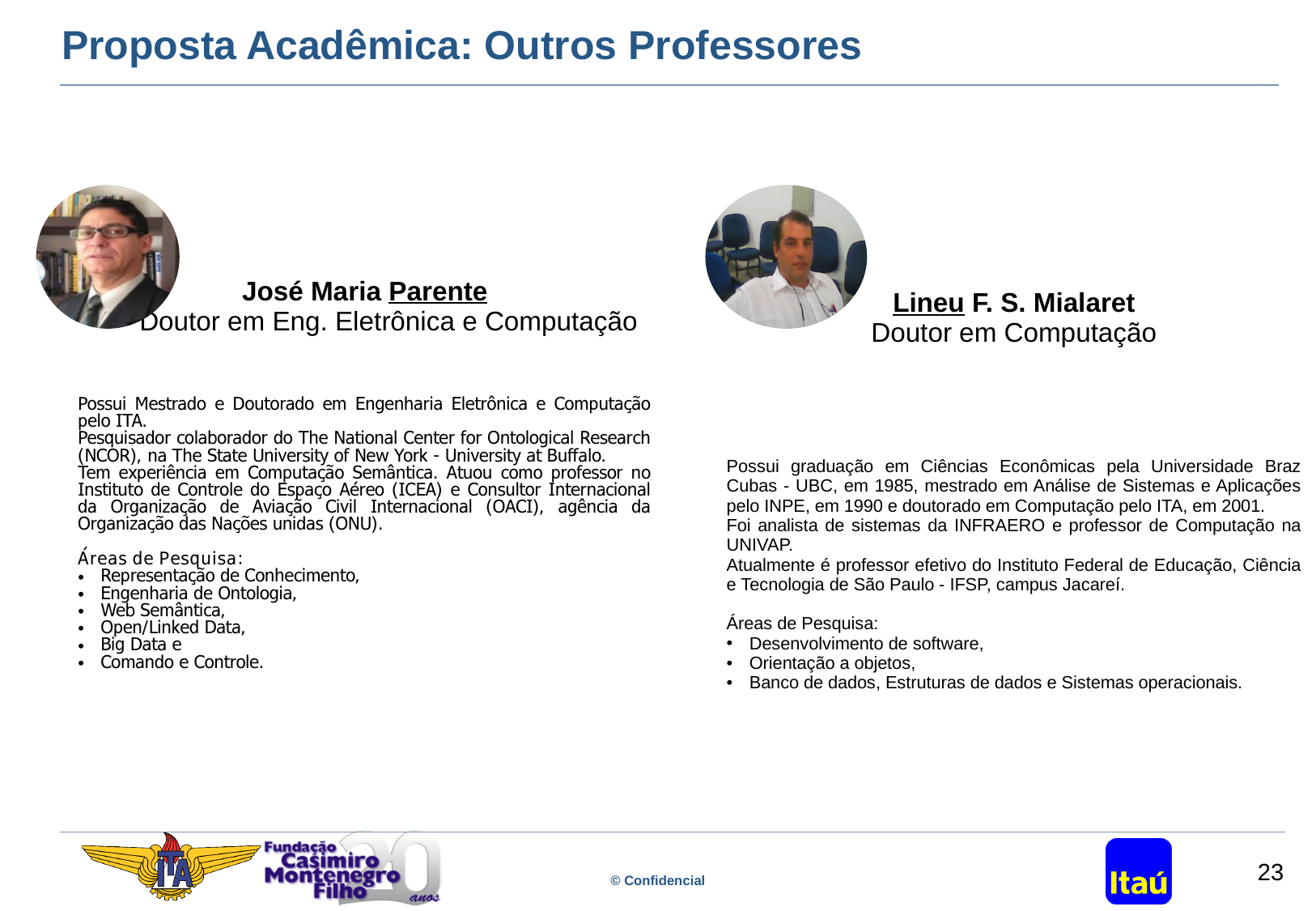

# Proposta Acadêmica: Outros Professores

| José Maria Parente Doutor em Eng. Eletrônica e Computação |
| --- |
| Possui Mestrado e Doutorado em Engenharia Eletrônica e Computação pelo ITA. Pesquisador colaborador do The National Center for Ontological Research (NCOR), na The State University of New York - University at Buffalo. Tem experiência em Computação Semântica. Atuou como professor no Instituto de Controle do Espaço Aéreo (ICEA) e Consultor Internacional da Organização de Aviação Civil Internacional (OACI), agência da Organização das Nações unidas (ONU). Áreas de Pesquisa: Representação de Conhecimento, Engenharia de Ontologia, Web Semântica, Open/Linked Data, Big Data e Comando e Controle. |
| Lineu F. S. Mialaret Doutor em Computação |
| --- |
| Possui graduação em Ciências Econômicas pela Universidade Braz Cubas - UBC, em 1985, mestrado em Análise de Sistemas e Aplicações pelo INPE, em 1990 e doutorado em Computação pelo ITA, em 2001. Foi analista de sistemas da INFRAERO e professor de Computação na UNIVAP. Atualmente é professor efetivo do Instituto Federal de Educação, Ciência e Tecnologia de São Paulo - IFSP, campus Jacareí. Áreas de Pesquisa: Desenvolvimento de software, Orientação a objetos, Banco de dados, Estruturas de dados e Sistemas operacionais. |
23